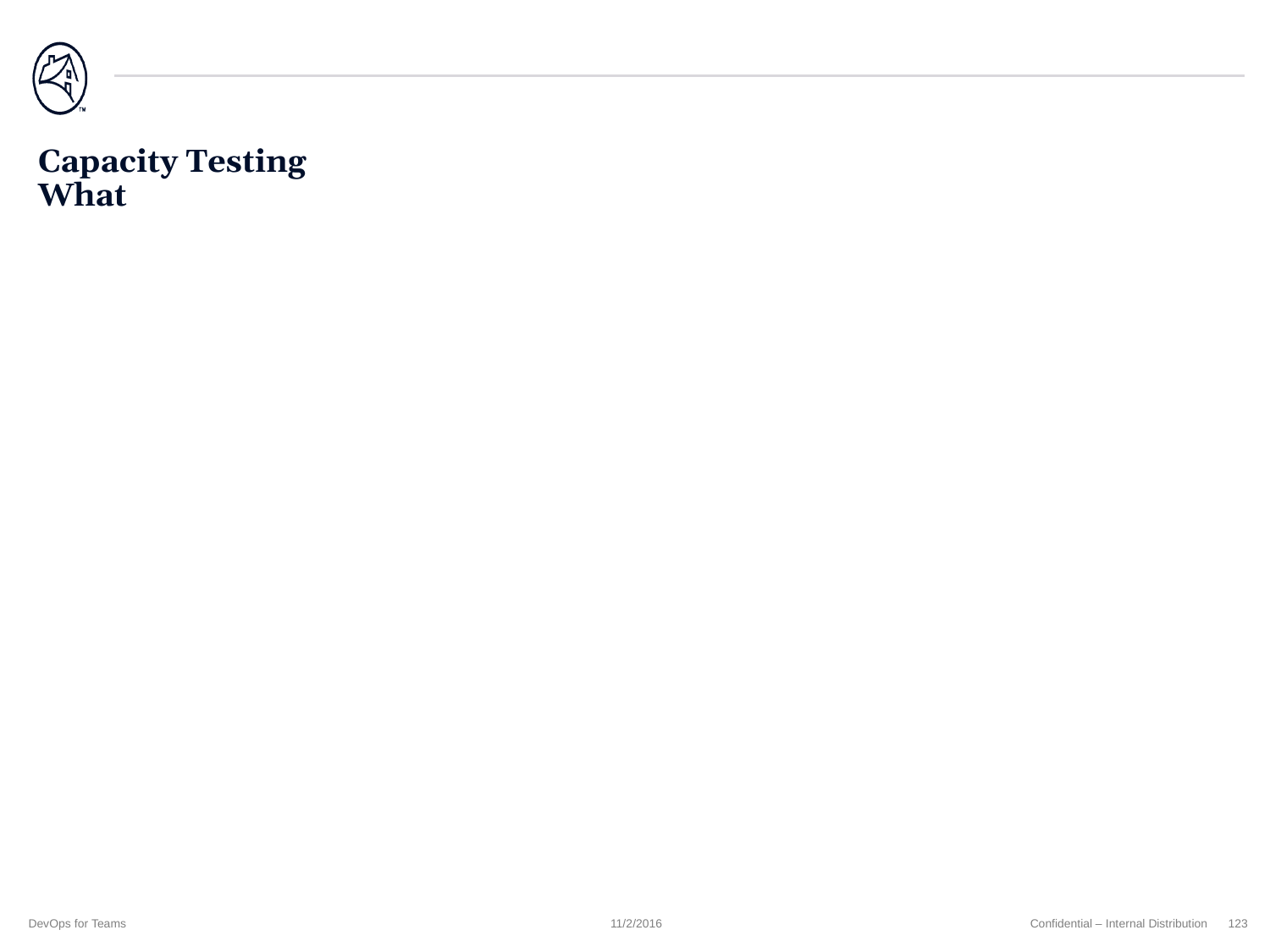

# Capacity Testing What

DevOps for Teams